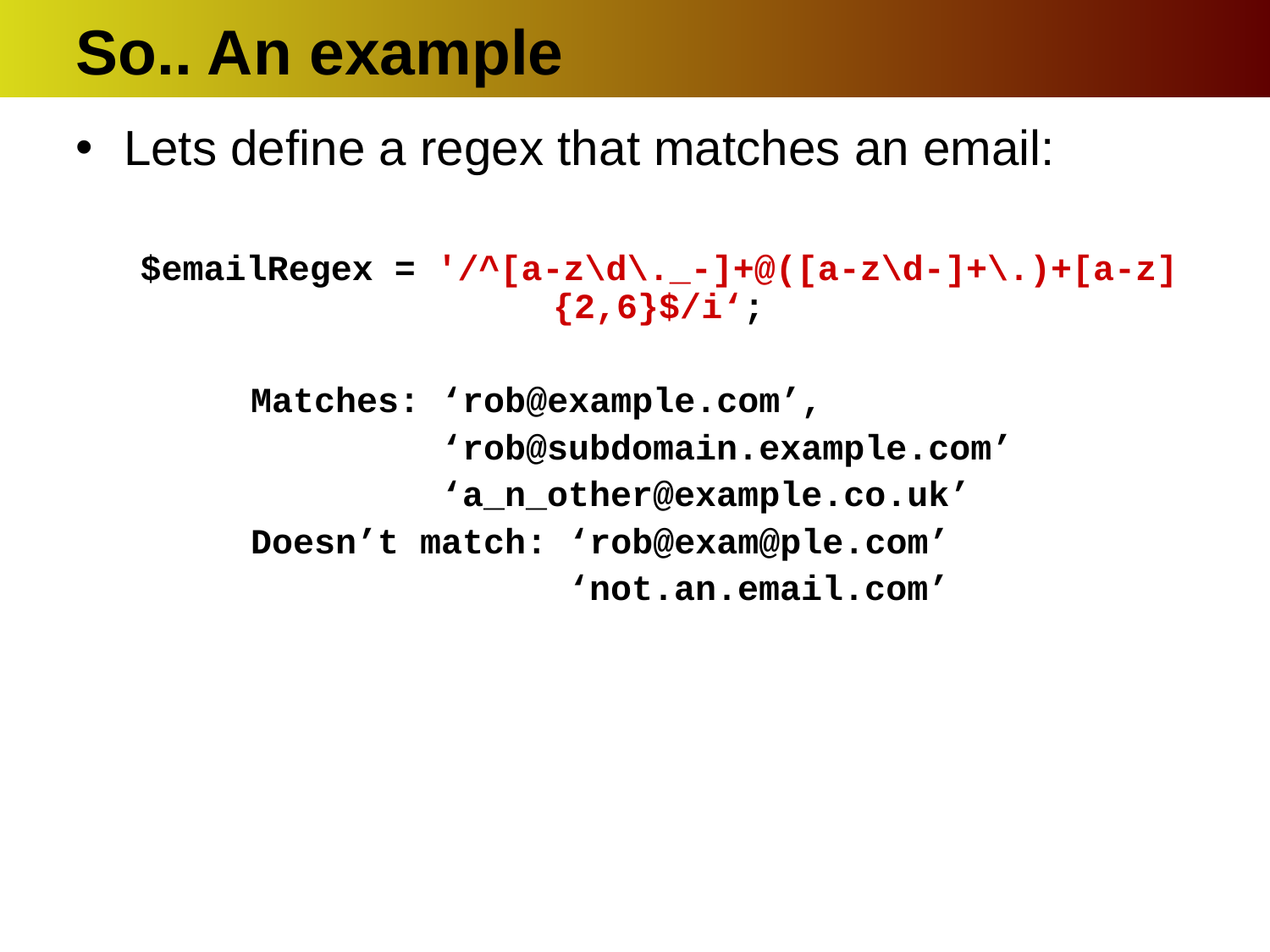

# So.. An example
Lets define a regex that matches an email:

$emailRegex = '/^[a-z\d\._-]+@([a-z\d-]+\.)+[a-z]{2,6}$/i‘;

	Matches: ‘rob@example.com’,
	         ‘rob@subdomain.example.com’
	         ‘a_n_other@example.co.uk’
	Doesn’t match: ‘rob@exam@ple.com’
	               ‘not.an.email.com’